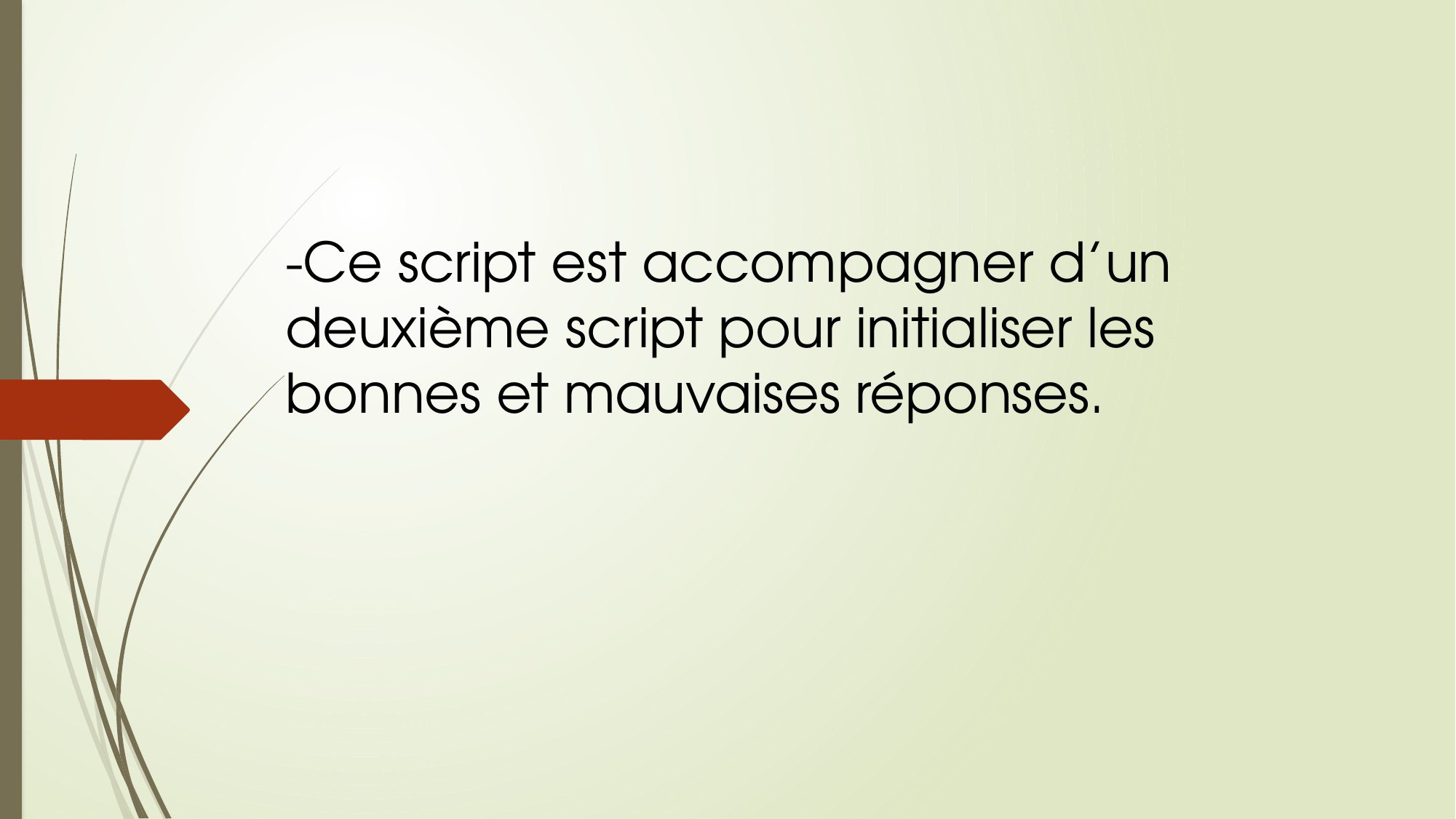

-Ce script est accompagner d’un deuxième script pour initialiser les bonnes et mauvaises réponses.